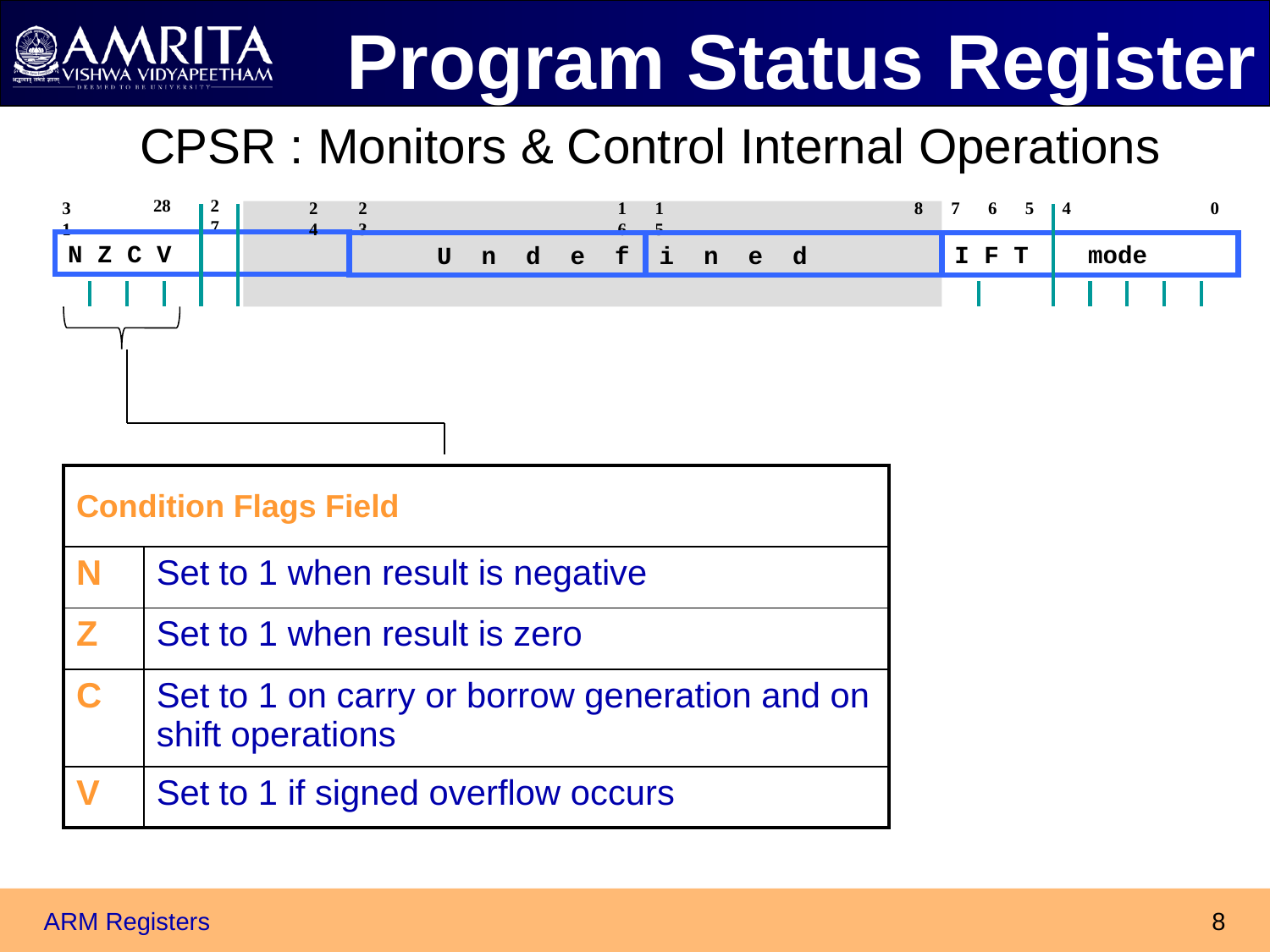

# Program Status Register
CPSR : Monitors & Control Internal Operations
28
27
31
24
23
16
15
8
7
6
5
4
0
N Z C V Q

I F T    mode
 U  n  d  e  f  i  n  e  d

| Condition Flags Field |  |
| --- | --- |
| N | Set to 1 when result is negative |
| Z | Set to 1 when result is zero |
| C | Set to 1 on carry or borrow generation and on shift operations |
| V | Set to 1 if signed overflow occurs |
ARM Registers
8